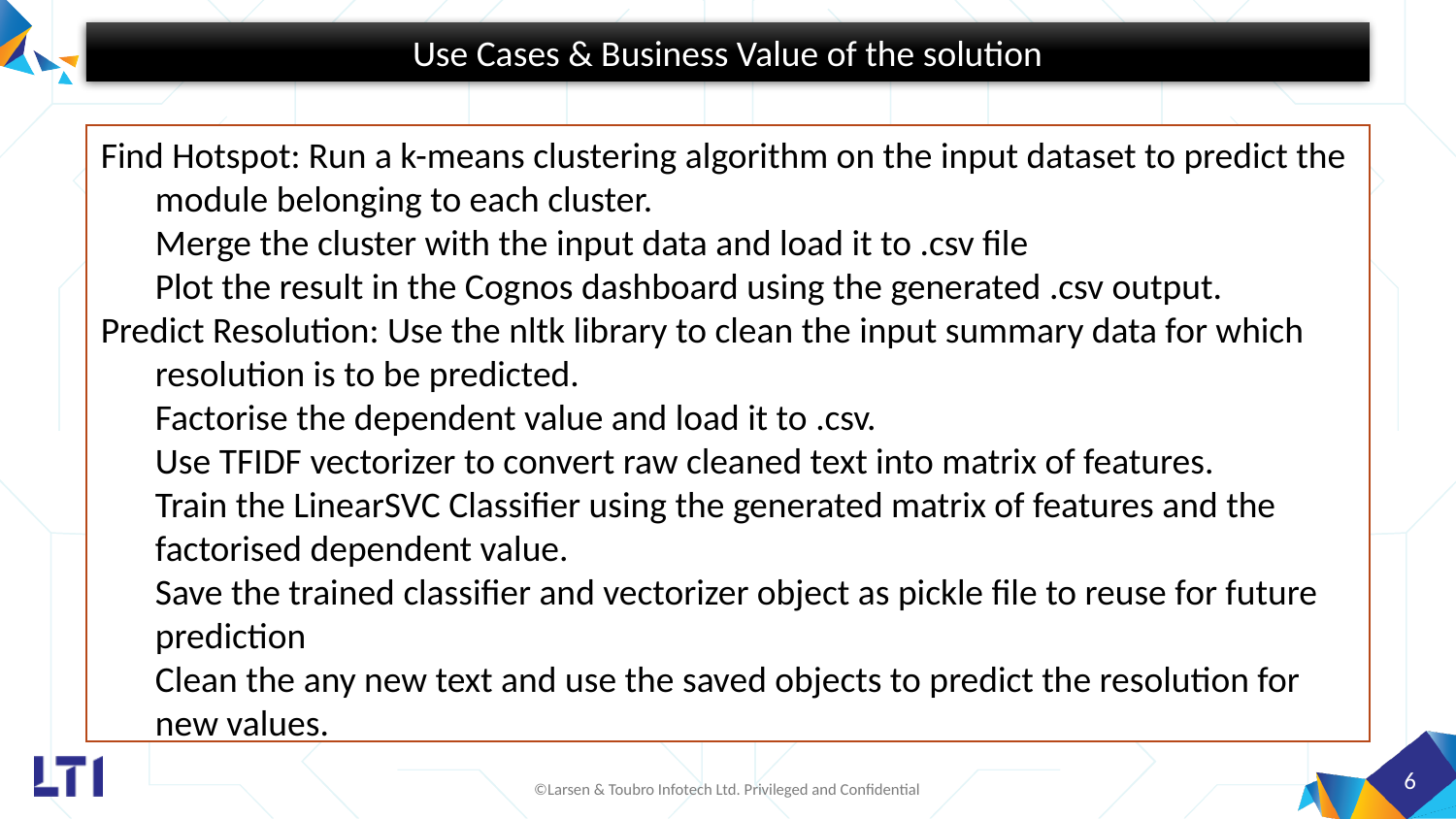

Use Cases & Business Value of the solution
Find Hotspot: Run a k-means clustering algorithm on the input dataset to predict the module belonging to each cluster.
	Merge the cluster with the input data and load it to .csv file
	Plot the result in the Cognos dashboard using the generated .csv output.
Predict Resolution: Use the nltk library to clean the input summary data for which resolution is to be predicted.
	Factorise the dependent value and load it to .csv.
	Use TFIDF vectorizer to convert raw cleaned text into matrix of features.
	Train the LinearSVC Classifier using the generated matrix of features and the factorised dependent value.
	Save the trained classifier and vectorizer object as pickle file to reuse for future prediction
	Clean the any new text and use the saved objects to predict the resolution for new values.